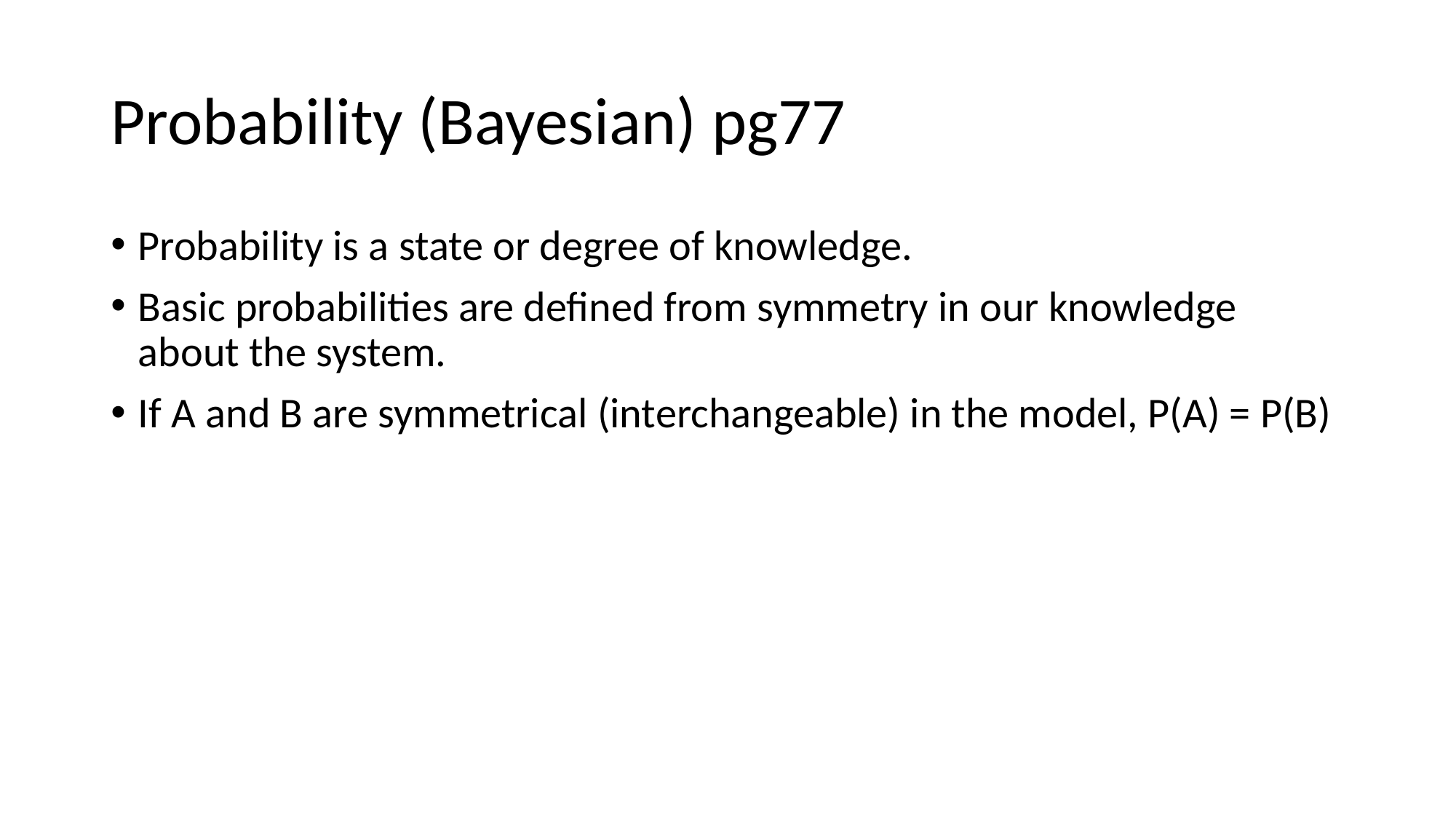

# Probability (Bayesian) pg77
Probability is a state or degree of knowledge.
Basic probabilities are defined from symmetry in our knowledge about the system.
If A and B are symmetrical (interchangeable) in the model, P(A) = P(B)